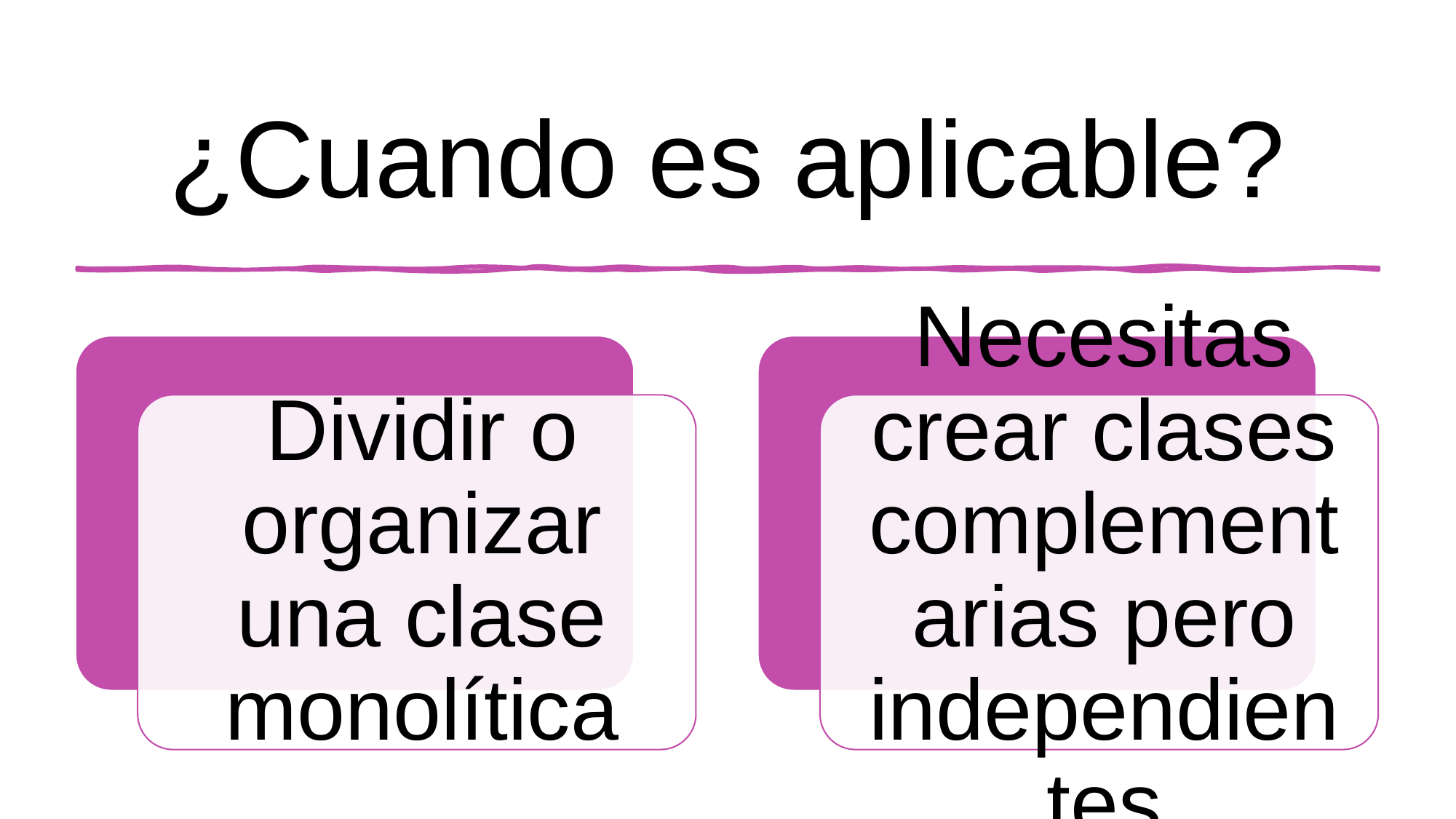

# ¿Cuando es aplicable?

Dividir o organizar una clase monolítica
Necesitas crear clases complementarias pero independientes